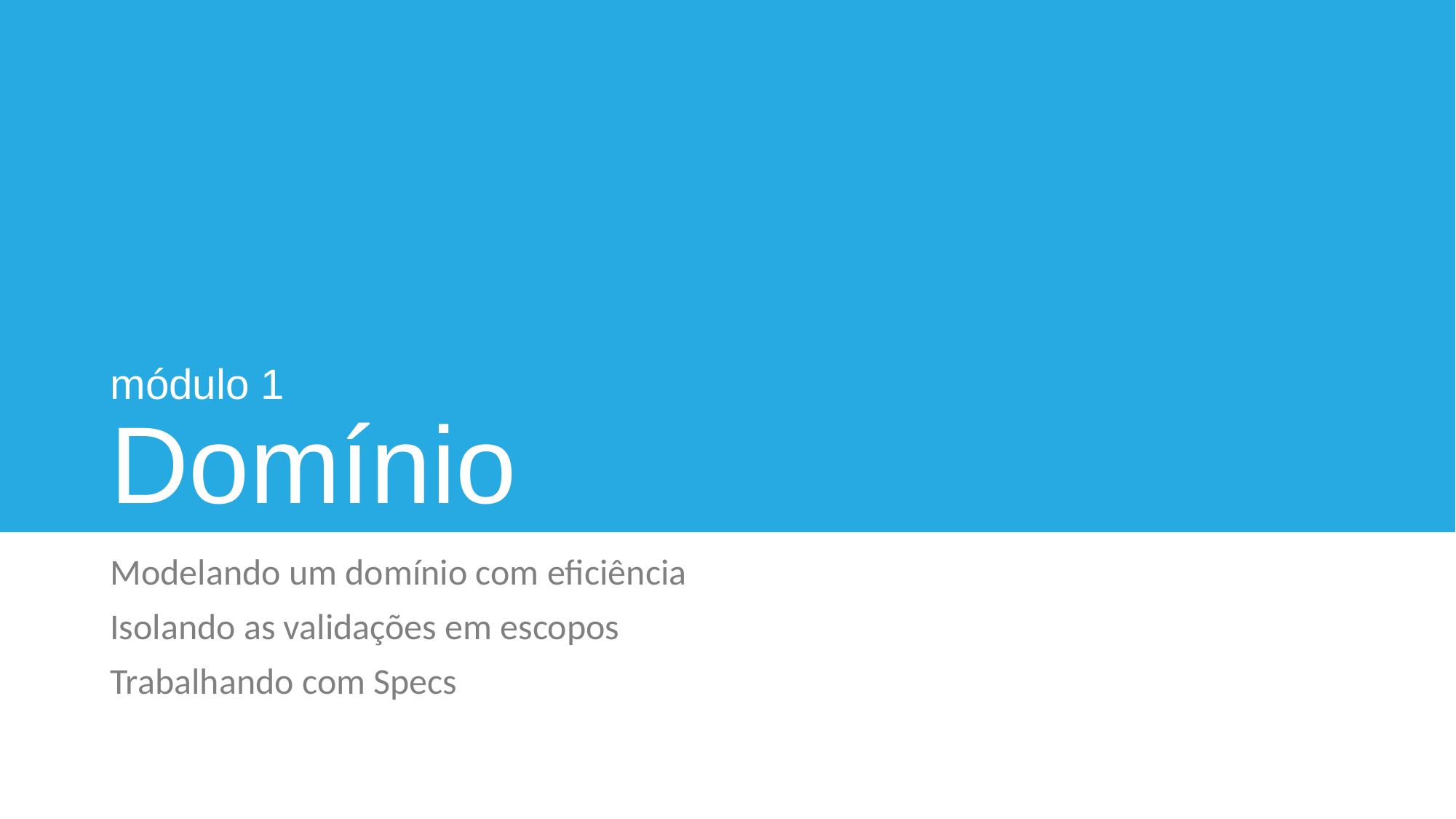

# módulo 1 Domínio
Modelando um domínio com eficiência
Isolando as validações em escopos
Trabalhando com Specs